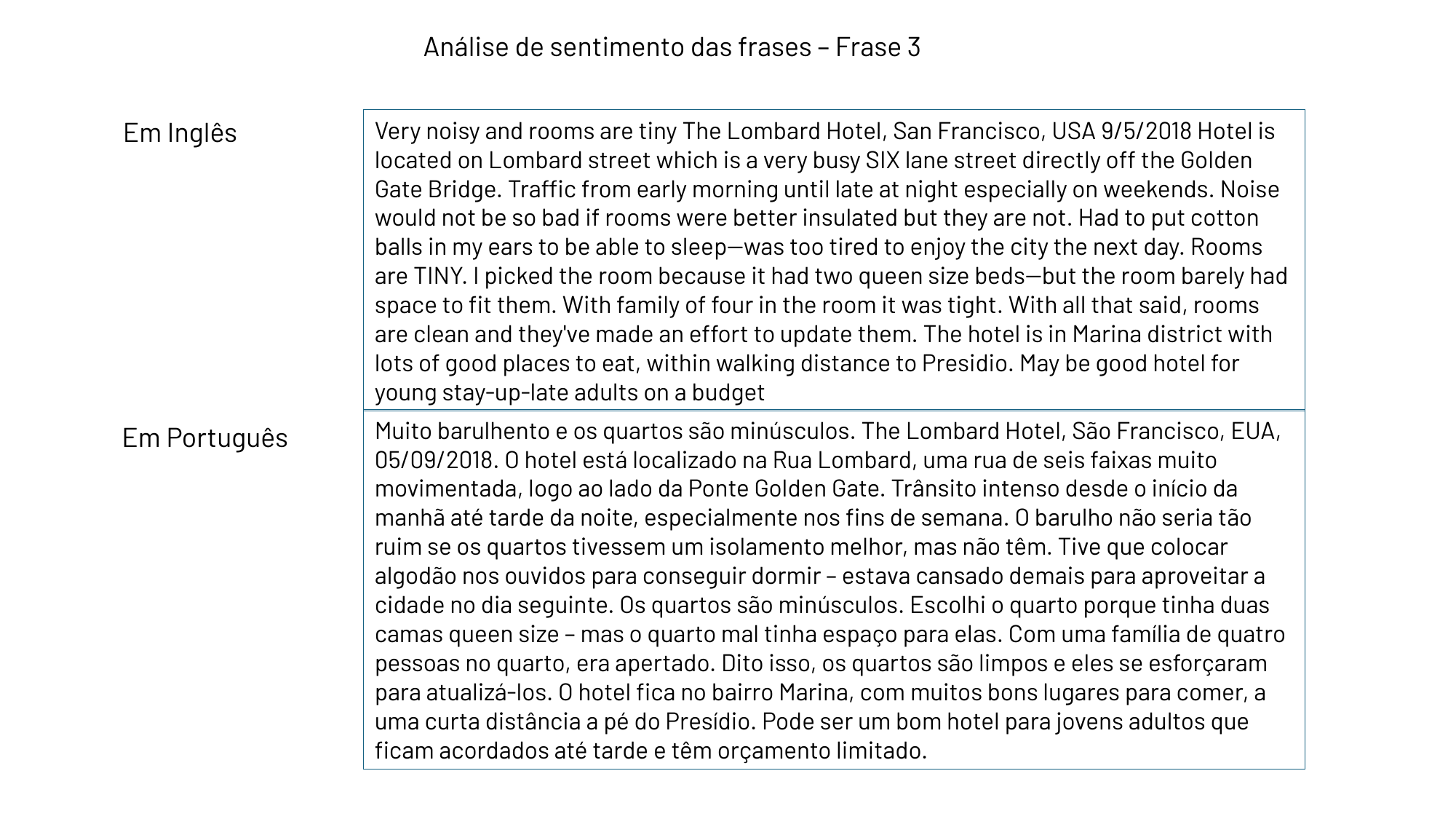

Análise de sentimento das frases – Frase 3
Em Inglês
Very noisy and rooms are tiny The Lombard Hotel, San Francisco, USA 9/5/2018 Hotel is located on Lombard street which is a very busy SIX lane street directly off the Golden Gate Bridge. Traffic from early morning until late at night especially on weekends. Noise would not be so bad if rooms were better insulated but they are not. Had to put cotton balls in my ears to be able to sleep--was too tired to enjoy the city the next day. Rooms are TINY. I picked the room because it had two queen size beds--but the room barely had space to fit them. With family of four in the room it was tight. With all that said, rooms are clean and they've made an effort to update them. The hotel is in Marina district with lots of good places to eat, within walking distance to Presidio. May be good hotel for young stay-up-late adults on a budget
Muito barulhento e os quartos são minúsculos. The Lombard Hotel, São Francisco, EUA, 05/09/2018. O hotel está localizado na Rua Lombard, uma rua de seis faixas muito movimentada, logo ao lado da Ponte Golden Gate. Trânsito intenso desde o início da manhã até tarde da noite, especialmente nos fins de semana. O barulho não seria tão ruim se os quartos tivessem um isolamento melhor, mas não têm. Tive que colocar algodão nos ouvidos para conseguir dormir – estava cansado demais para aproveitar a cidade no dia seguinte. Os quartos são minúsculos. Escolhi o quarto porque tinha duas camas queen size – mas o quarto mal tinha espaço para elas. Com uma família de quatro pessoas no quarto, era apertado. Dito isso, os quartos são limpos e eles se esforçaram para atualizá-los. O hotel fica no bairro Marina, com muitos bons lugares para comer, a uma curta distância a pé do Presídio. Pode ser um bom hotel para jovens adultos que ficam acordados até tarde e têm orçamento limitado.
Em Português